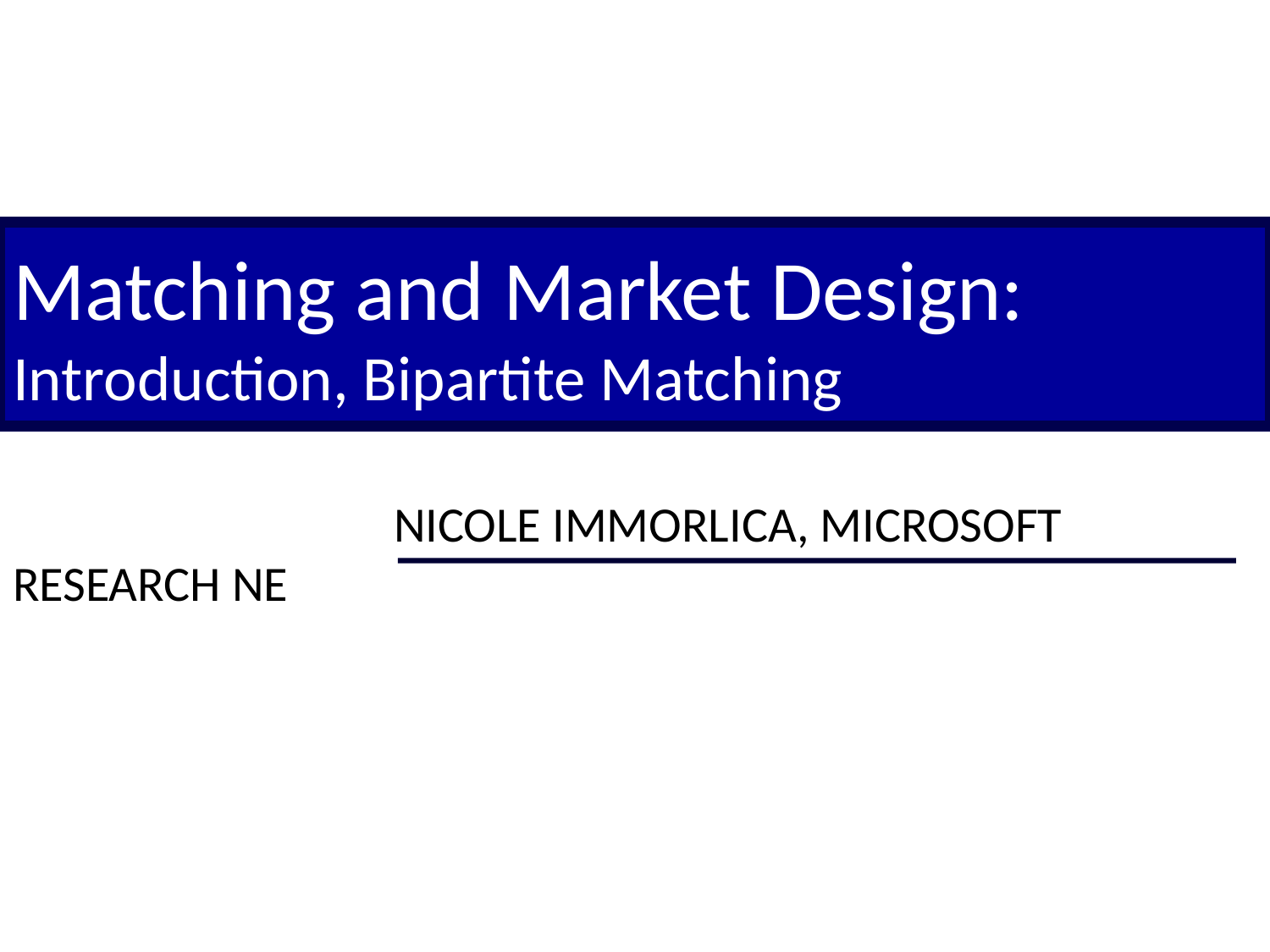

# Matching and Market Design: Introduction, Bipartite Matching
			Nicole Immorlica, Microsoft Research NE